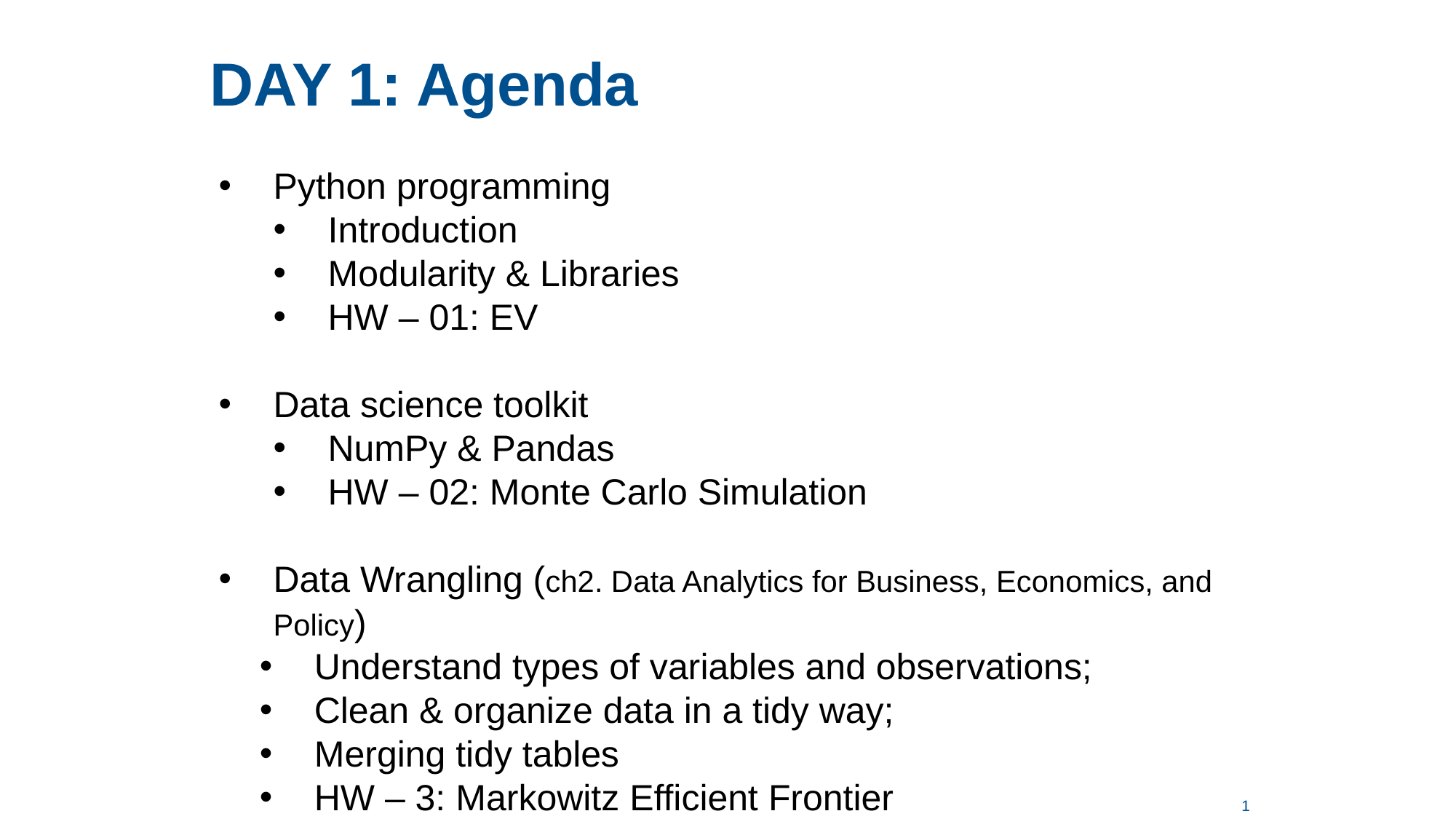

DAY 1: Agenda
Python programming
Introduction
Modularity & Libraries
HW – 01: EV

Data science toolkit
NumPy & Pandas
HW – 02: Monte Carlo Simulation

Data Wrangling (ch2. Data Analytics for Business, Economics, and Policy)
Understand types of variables and observations;
Clean & organize data in a tidy way;
Merging tidy tables
HW – 3: Markowitz Efficient Frontier

1